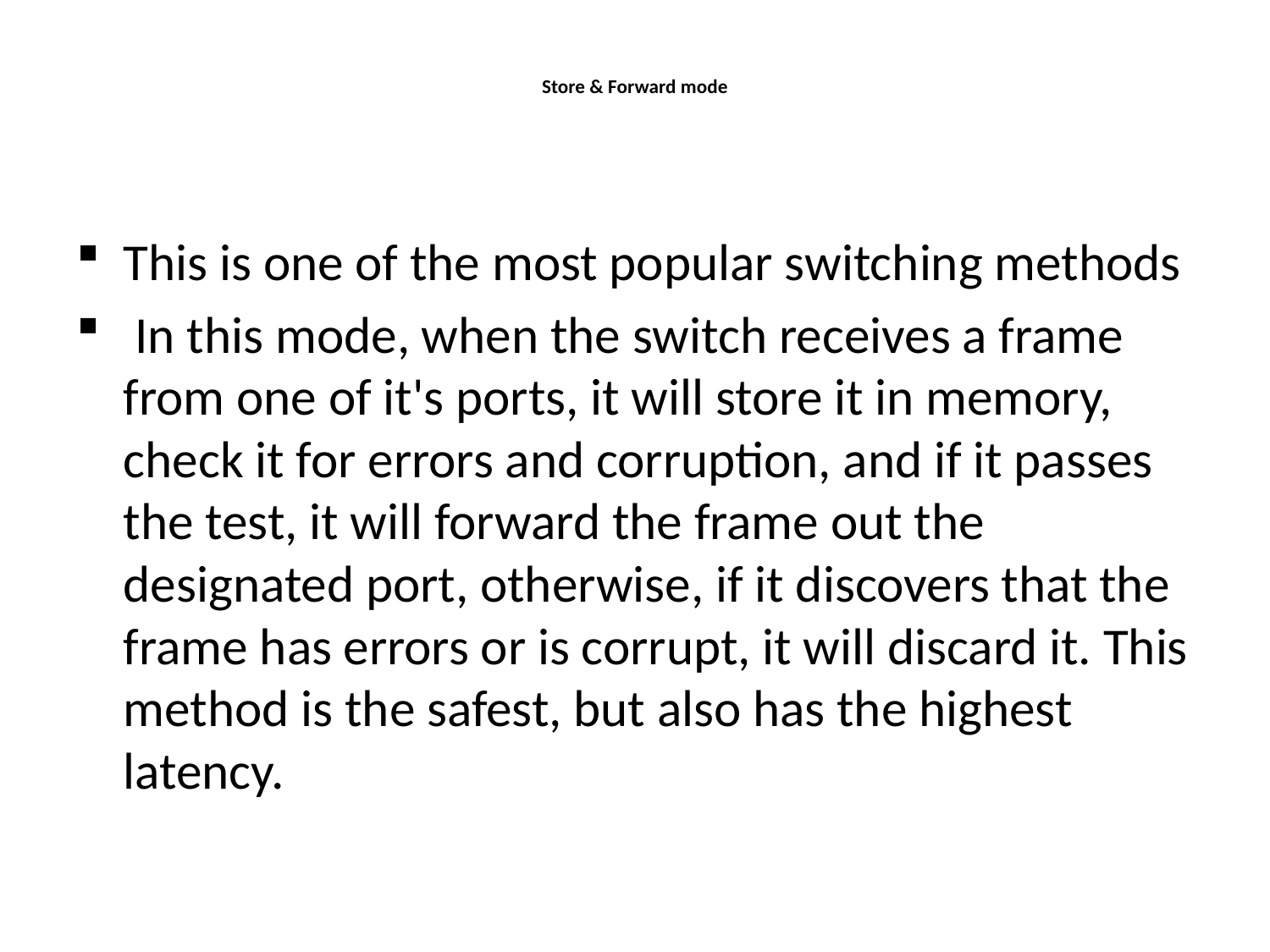

# Store & Forward mode
This is one of the most popular switching methods
 In this mode, when the switch receives a frame from one of it's ports, it will store it in memory, check it for errors and corruption, and if it passes the test, it will forward the frame out the designated port, otherwise, if it discovers that the frame has errors or is corrupt, it will discard it. This method is the safest, but also has the highest latency.